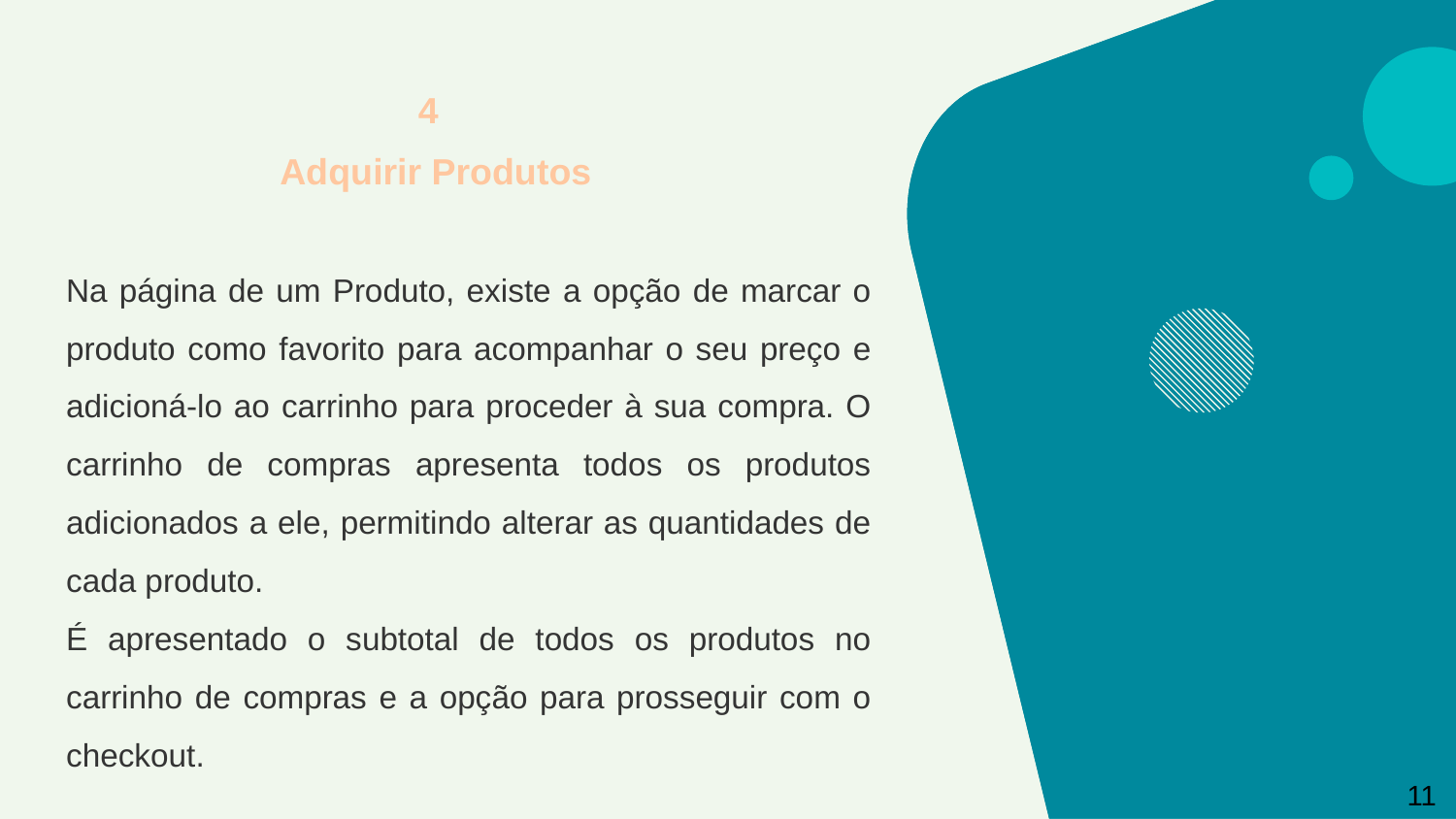

4
Adquirir Produtos

Na página de um Produto, existe a opção de marcar o produto como favorito para acompanhar o seu preço e adicioná-lo ao carrinho para proceder à sua compra. O carrinho de compras apresenta todos os produtos adicionados a ele, permitindo alterar as quantidades de cada produto.
É apresentado o subtotal de todos os produtos no carrinho de compras e a opção para prosseguir com o checkout.

11